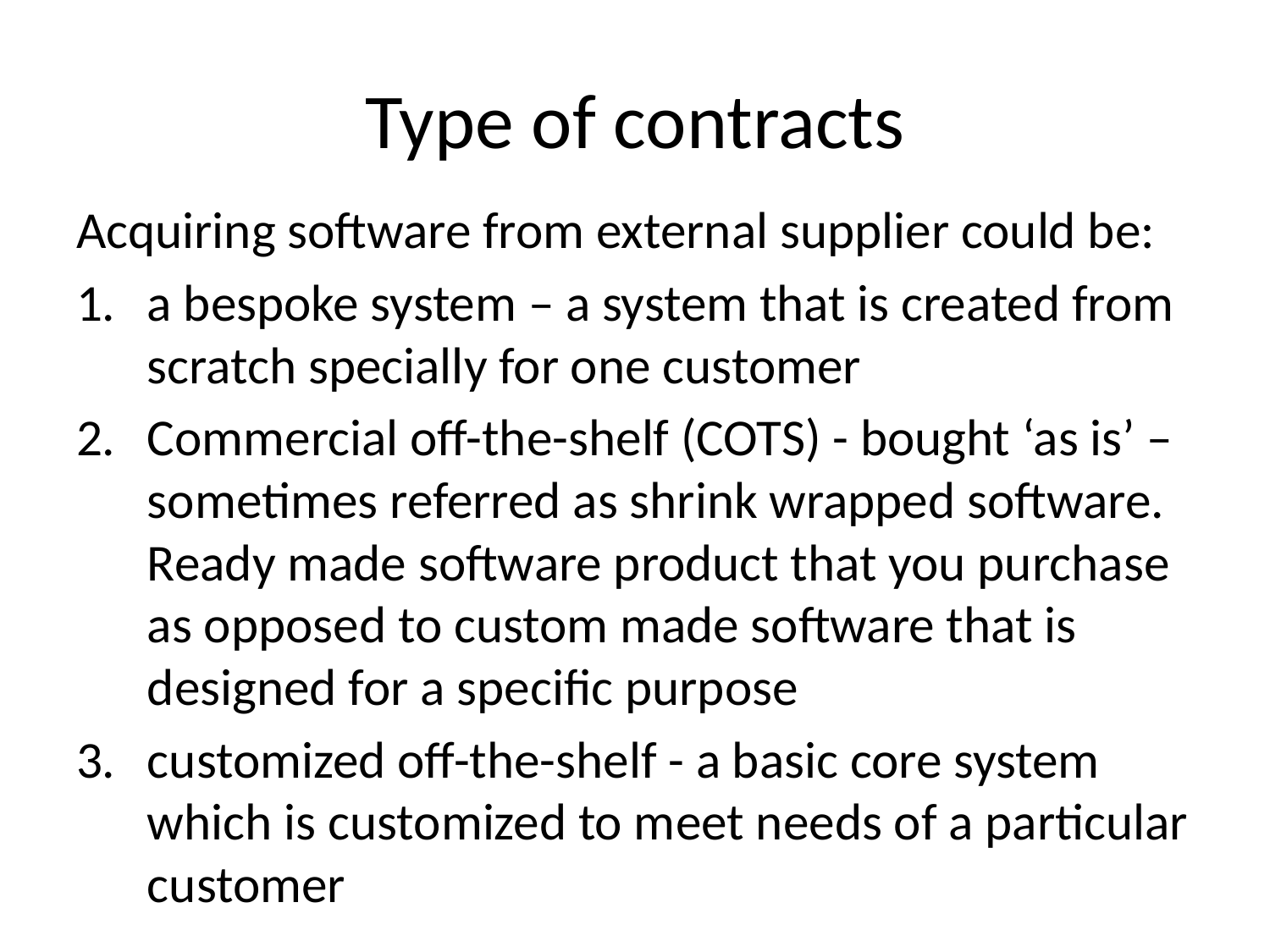

# Type of contracts
Acquiring software from external supplier could be:
a bespoke system – a system that is created from scratch specially for one customer
Commercial off-the-shelf (COTS) - bought ‘as is’ – sometimes referred as shrink wrapped software. Ready made software product that you purchase as opposed to custom made software that is designed for a specific purpose
customized off-the-shelf - a basic core system which is customized to meet needs of a particular customer